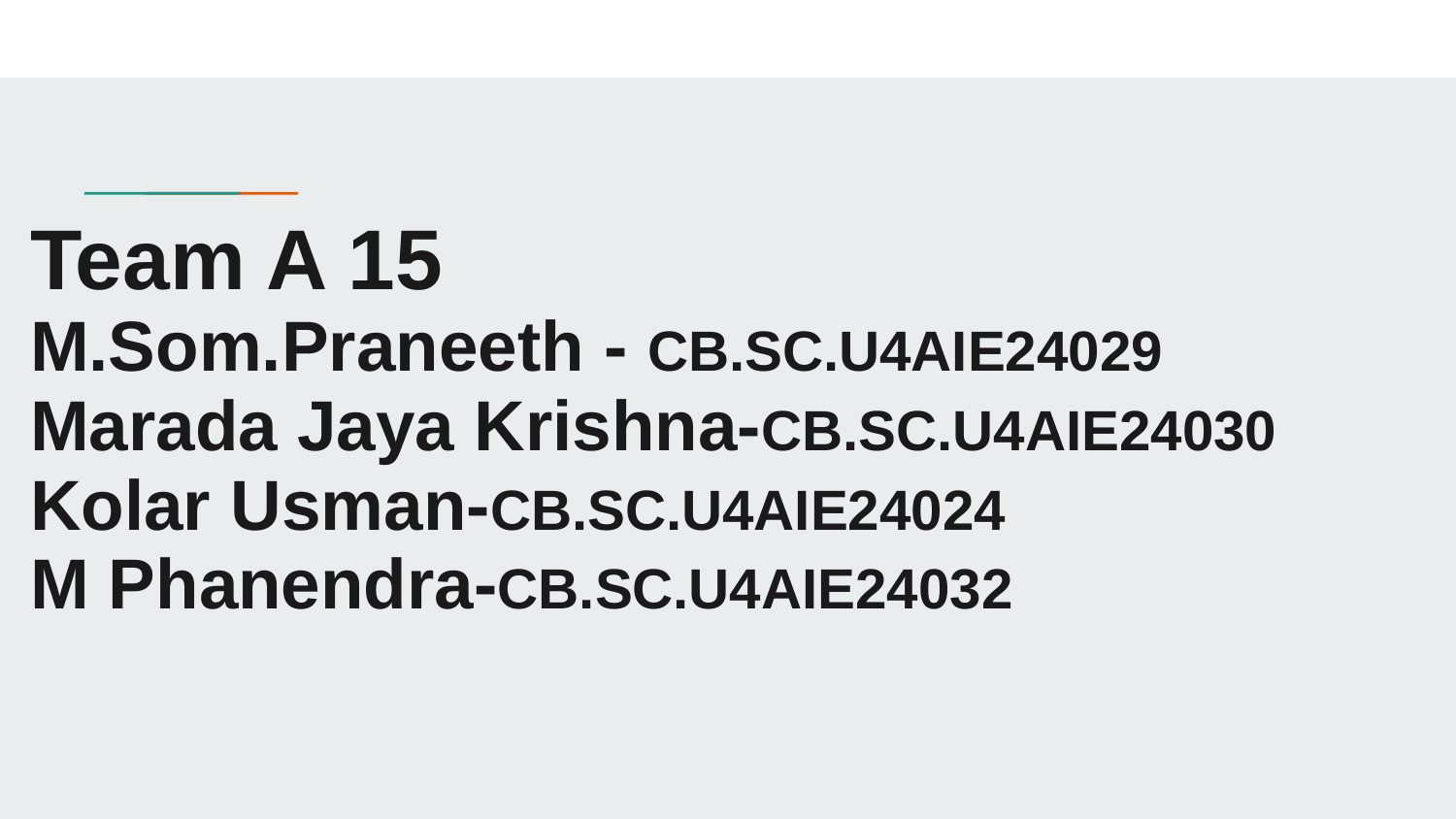

# Team A 15
M.Som.Praneeth - CB.SC.U4AIE24029
Marada Jaya Krishna-CB.SC.U4AIE24030
Kolar Usman-CB.SC.U4AIE24024
M Phanendra-CB.SC.U4AIE24032